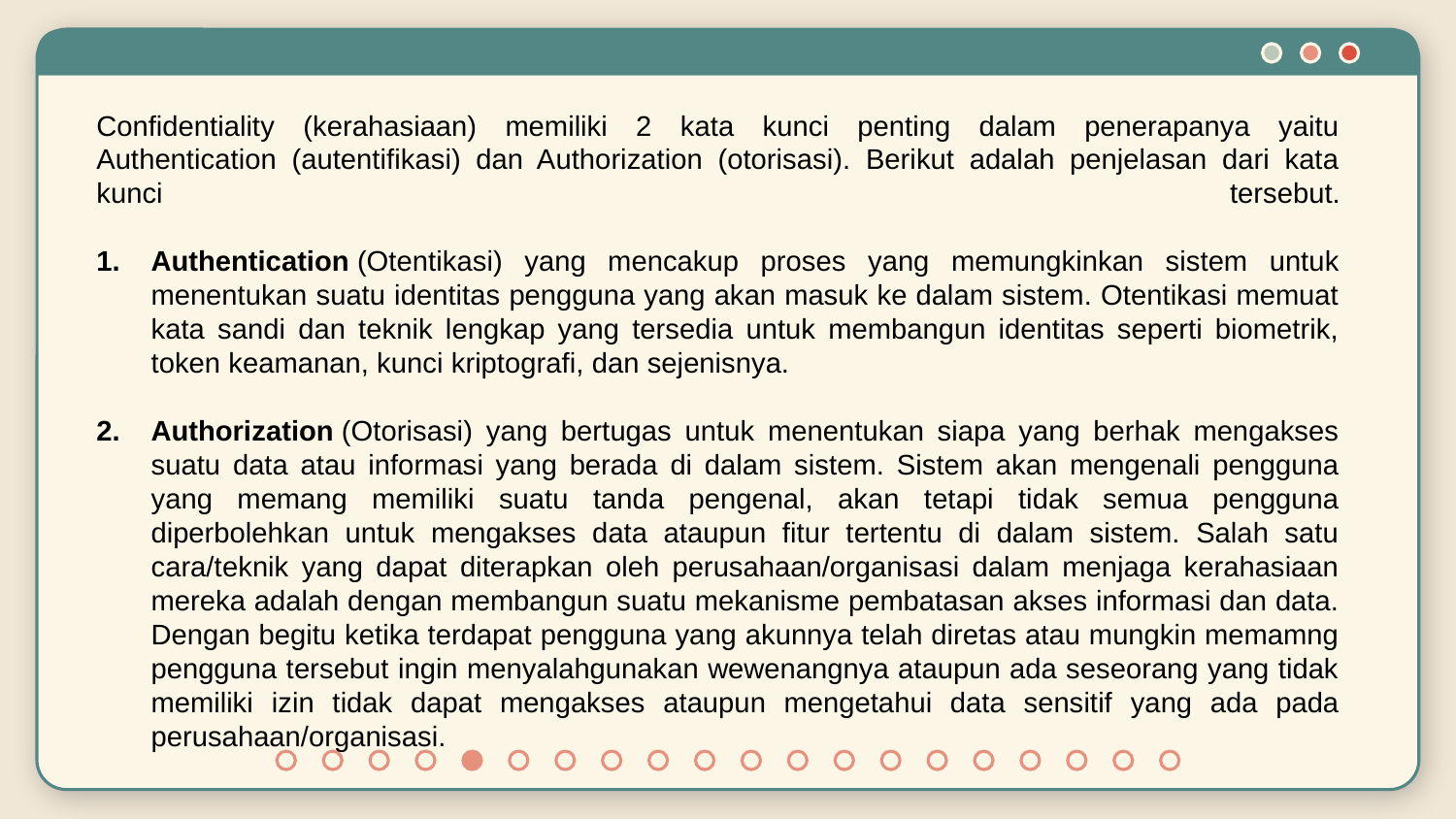

Confidentiality (kerahasiaan) memiliki 2 kata kunci penting dalam penerapanya yaitu Authentication (autentifikasi) dan Authorization (otorisasi). Berikut adalah penjelasan dari kata kunci tersebut.
Authentication (Otentikasi) yang mencakup proses yang memungkinkan sistem untuk menentukan suatu identitas pengguna yang akan masuk ke dalam sistem. Otentikasi memuat kata sandi dan teknik lengkap yang tersedia untuk membangun identitas seperti biometrik, token keamanan, kunci kriptografi, dan sejenisnya.

Authorization (Otorisasi) yang bertugas untuk menentukan siapa yang berhak mengakses suatu data atau informasi yang berada di dalam sistem. Sistem akan mengenali pengguna yang memang memiliki suatu tanda pengenal, akan tetapi tidak semua pengguna diperbolehkan untuk mengakses data ataupun fitur tertentu di dalam sistem. Salah satu cara/teknik yang dapat diterapkan oleh perusahaan/organisasi dalam menjaga kerahasiaan mereka adalah dengan membangun suatu mekanisme pembatasan akses informasi dan data. Dengan begitu ketika terdapat pengguna yang akunnya telah diretas atau mungkin memamng pengguna tersebut ingin menyalahgunakan wewenangnya ataupun ada seseorang yang tidak memiliki izin tidak dapat mengakses ataupun mengetahui data sensitif yang ada pada perusahaan/organisasi.